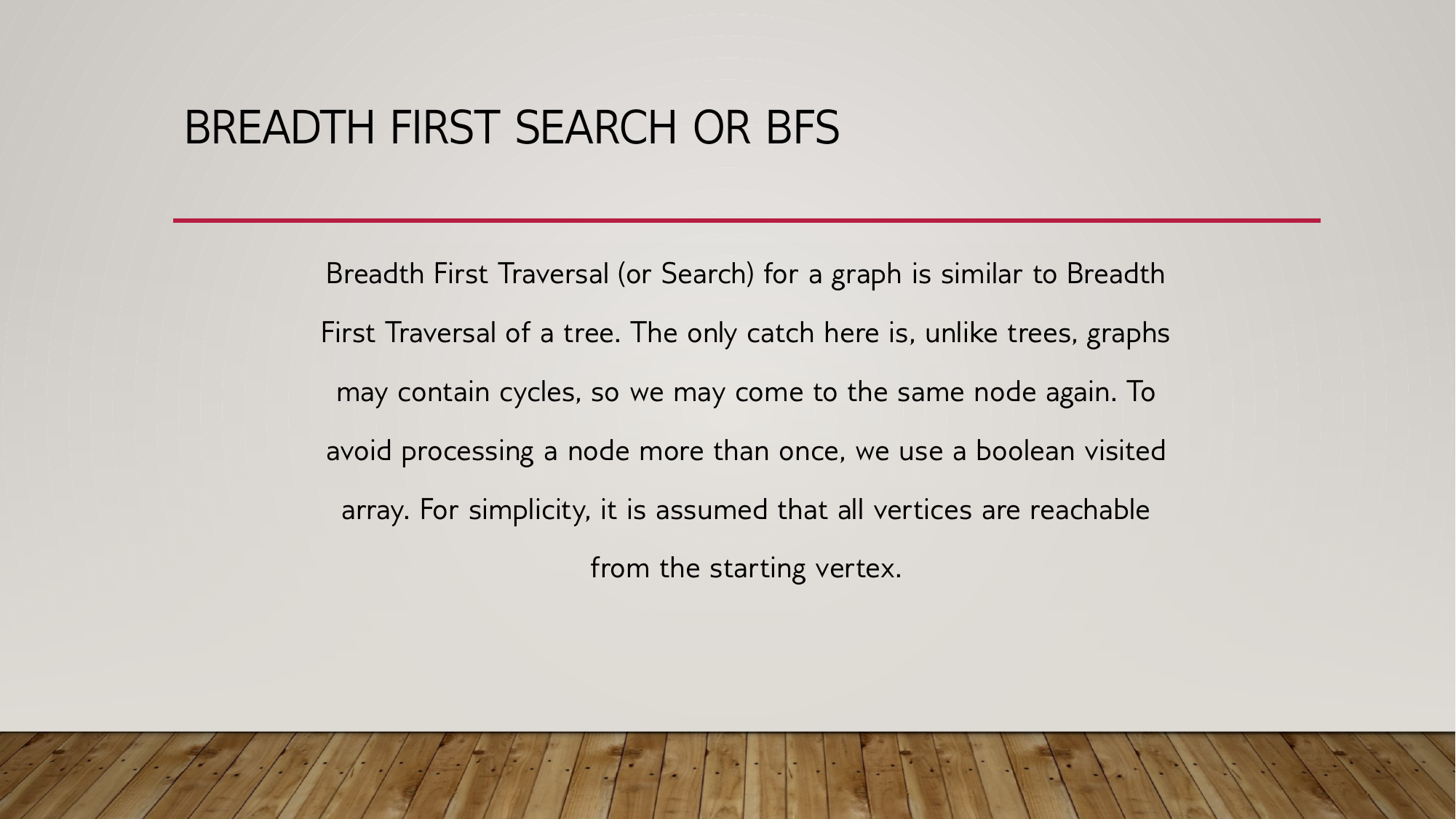

# BREADTH FIRST SEARCH OR BFS
Breadth First Traversal (or Search) for a graph is similar to Breadth
First Traversal of a tree. The only catch here is, unlike trees, graphs
may contain cycles, so we may come to the same node again. To
avoid processing a node more than once, we use a boolean visited
array. For simplicity, it is assumed that all vertices are reachable
from the starting vertex.